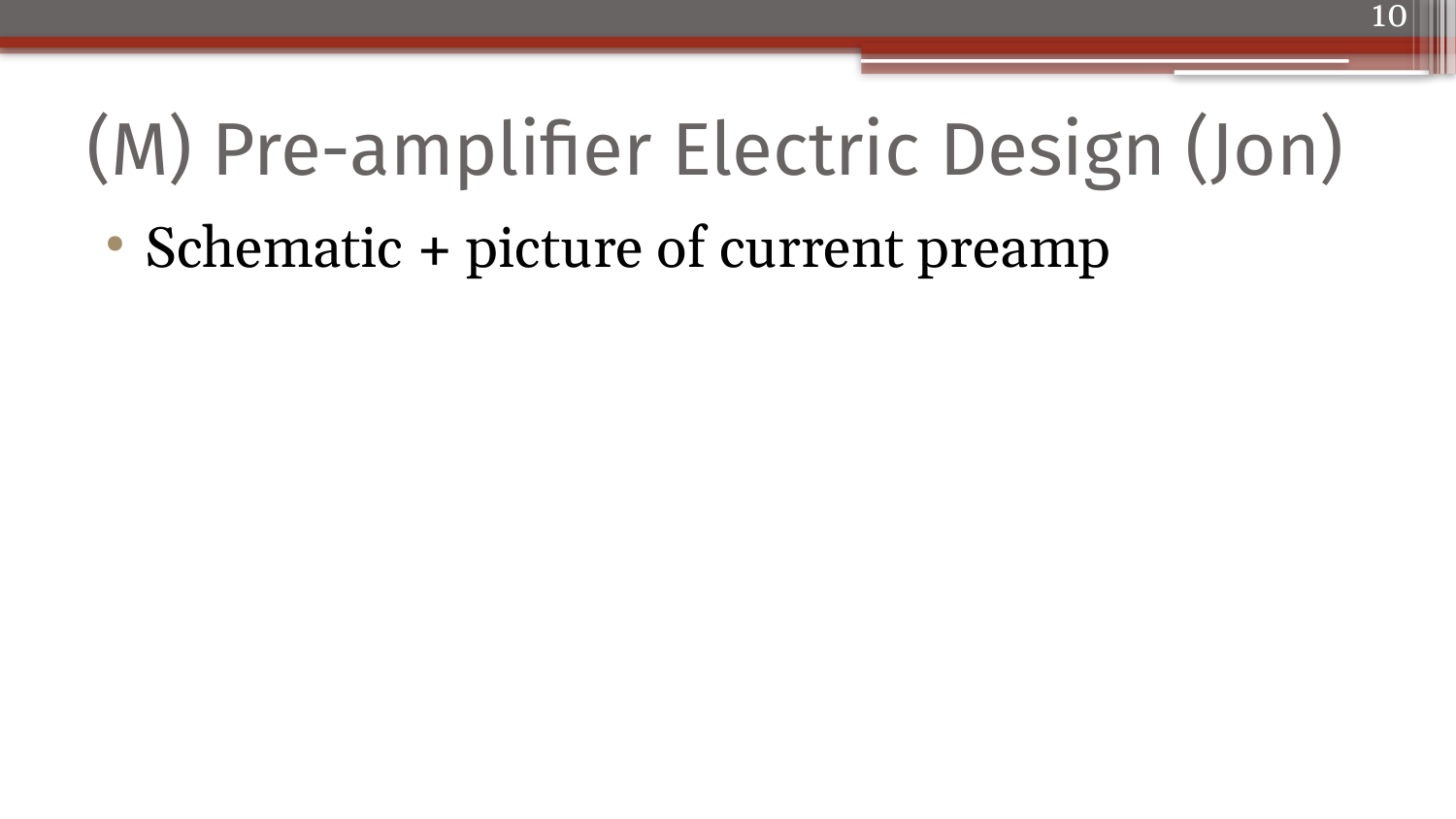

10
# (M) Pre-amplifier Electric Design (Jon)
Schematic + picture of current preamp